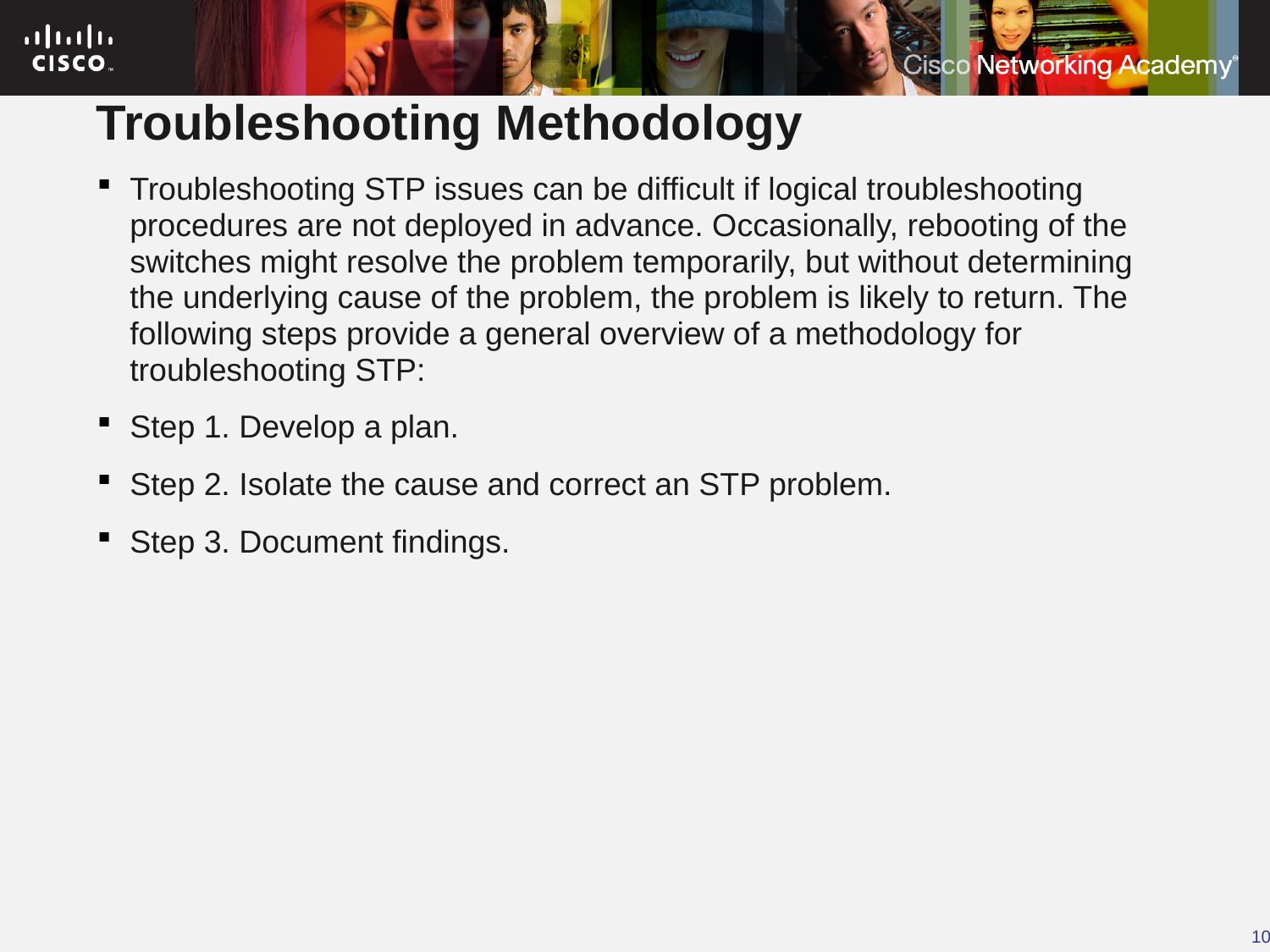

# Troubleshooting Methodology
Troubleshooting STP issues can be difficult if logical troubleshooting procedures are not deployed in advance. Occasionally, rebooting of the switches might resolve the problem temporarily, but without determining the underlying cause of the problem, the problem is likely to return. The following steps provide a general overview of a methodology for troubleshooting STP:
Step 1. Develop a plan.
Step 2. Isolate the cause and correct an STP problem.
Step 3. Document findings.